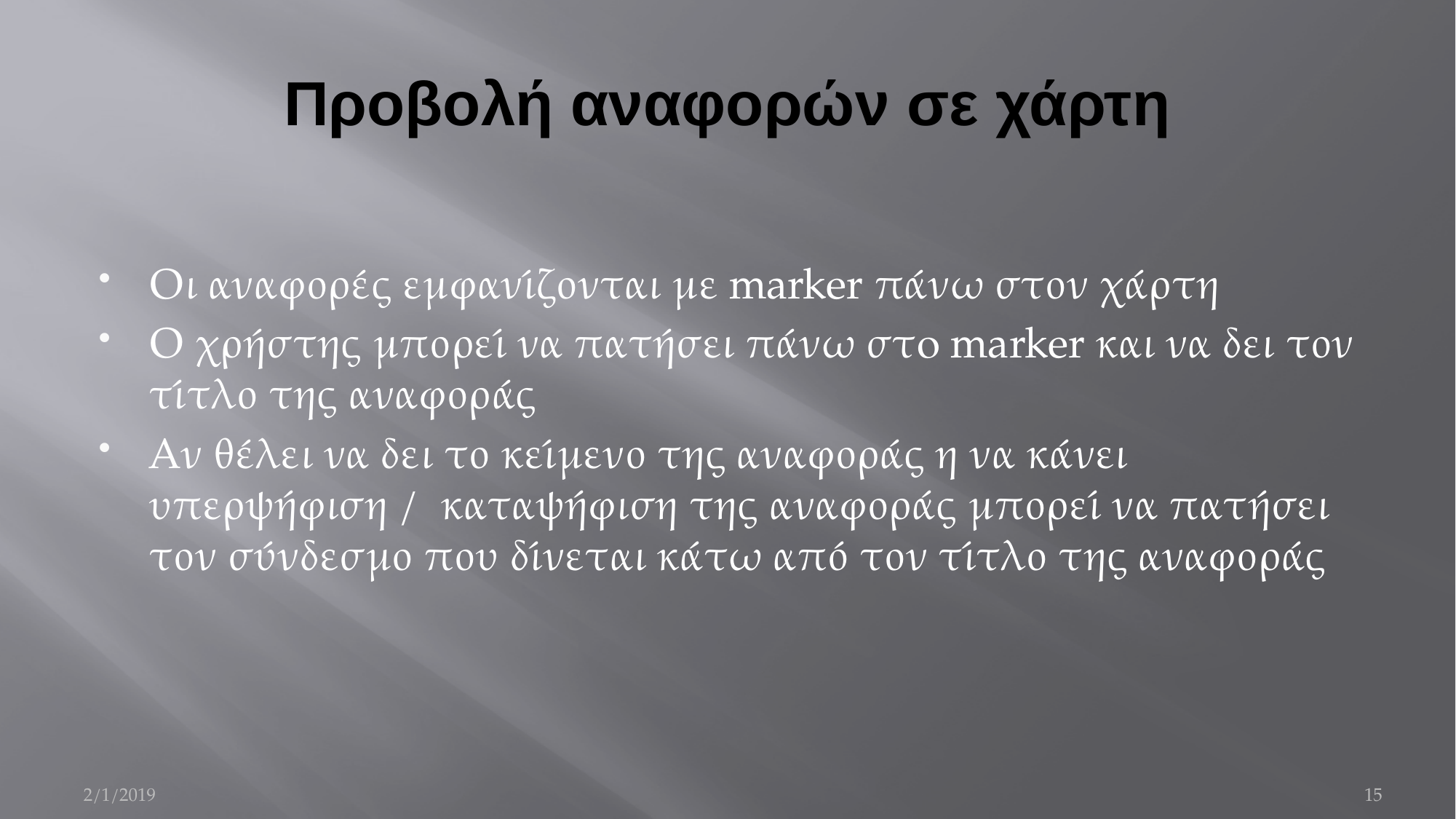

# Προβολή αναφορών σε χάρτη

Οι αναφορές εμφανίζονται με marker πάνω στον χάρτη
Ο χρήστης μπορεί να πατήσει πάνω στo marker και να δει τον τίτλο της αναφοράς
Αν θέλει να δει το κείμενο της αναφοράς η να κάνει υπερψήφιση /  καταψήφιση της αναφοράς μπορεί να πατήσει τον σύνδεσμο που δίνεται κάτω από τον τίτλο της αναφοράς
2/1/2019
15